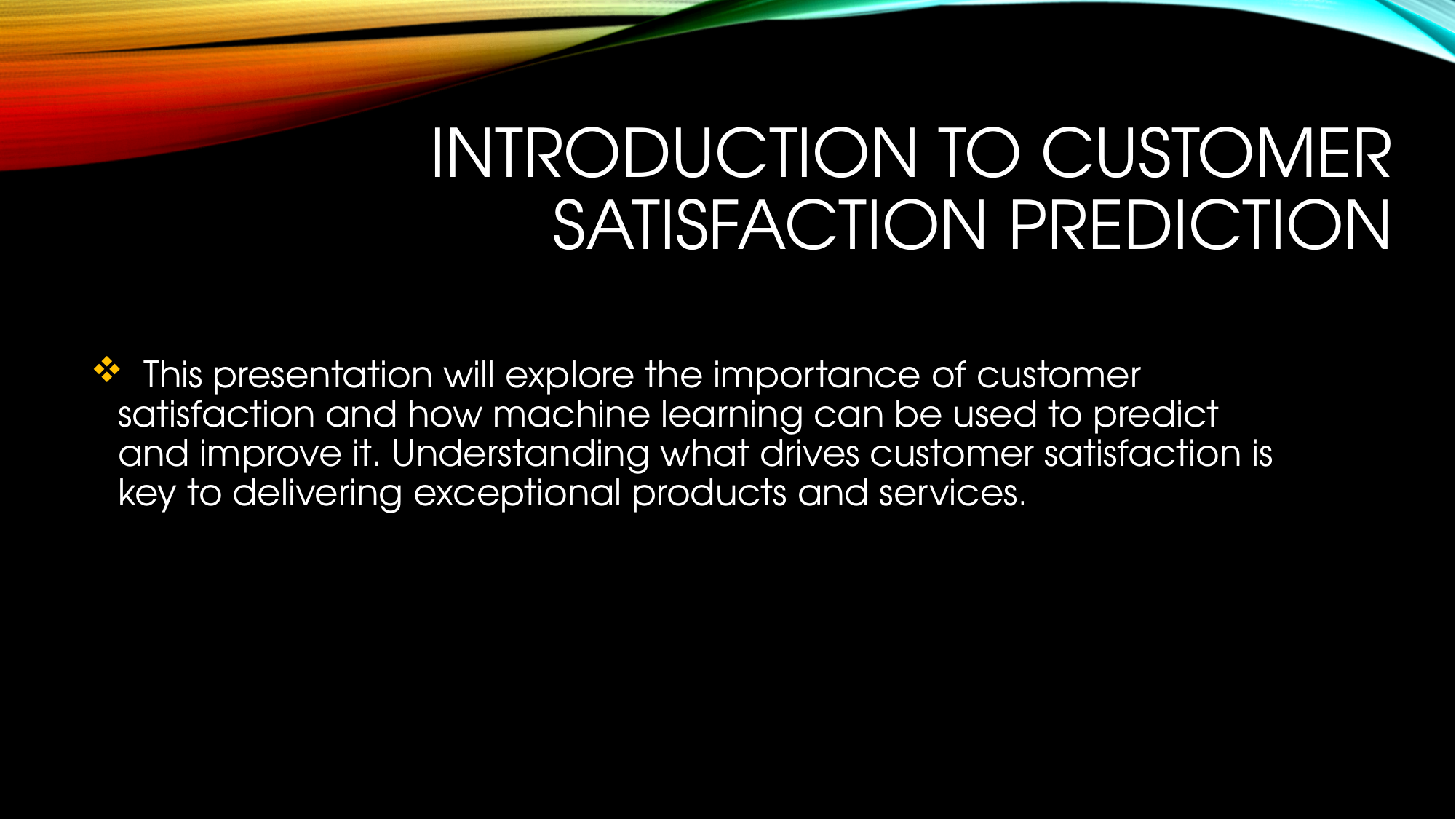

# Introduction to Customer Satisfaction Prediction
  This presentation will explore the importance of customer        satisfaction and how machine learning can be used to predict and improve it. Understanding what drives customer satisfaction is key to delivering exceptional products and services.